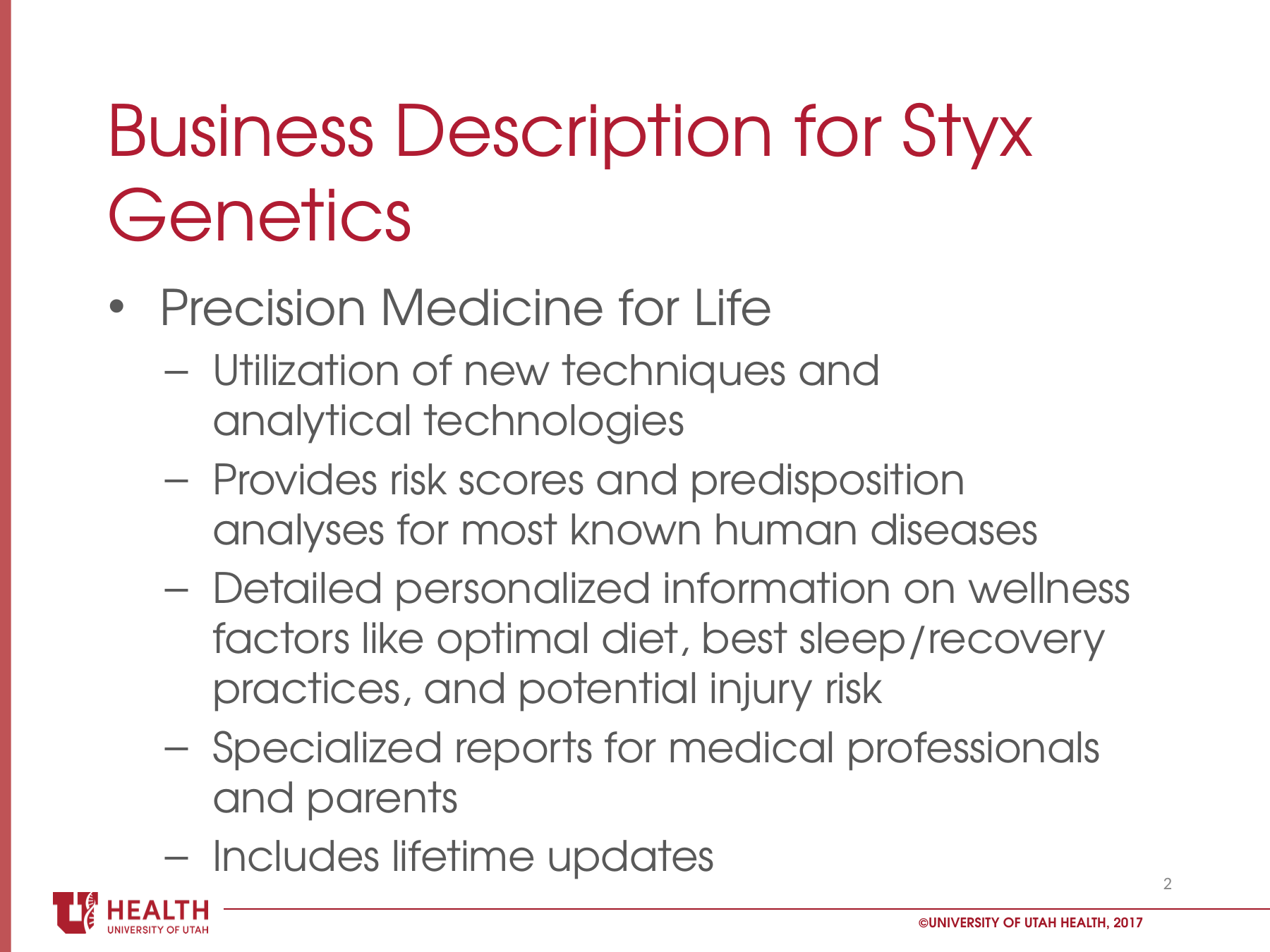

# Business Description for Styx Genetics

Precision Medicine for Life
Utilization of new techniques and analytical technologies
Provides risk scores and predisposition analyses for most known human diseases
Detailed personalized information on wellness factors like optimal diet, best sleep/recovery practices, and potential injury risk
Specialized reports for medical professionals and parents
Includes lifetime updates

2